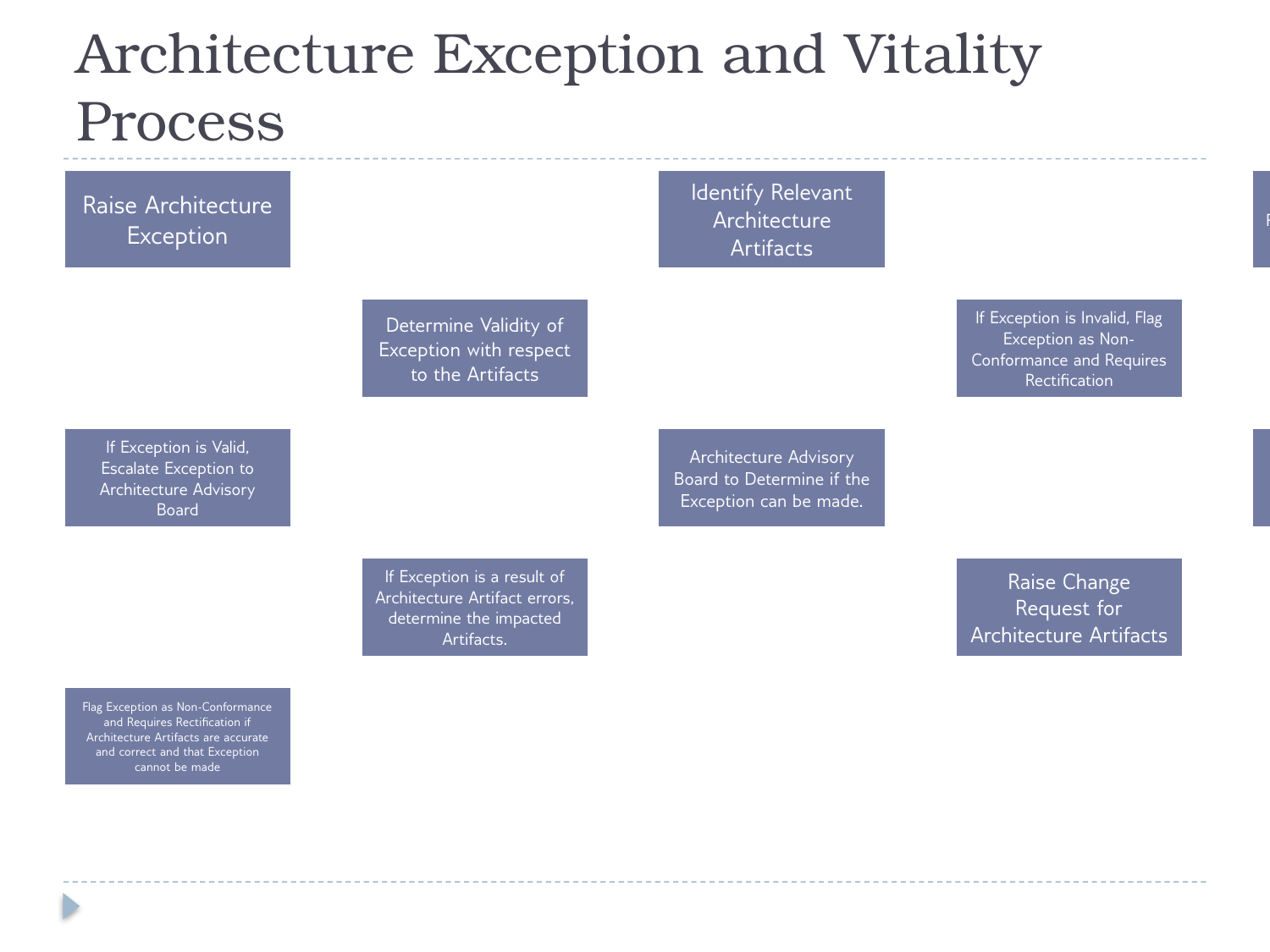

# Architecture Exception and Vitality Process
Raise Architecture Exception
Identify Relevant Architecture Artifacts
Determine Validity of Exception with respect to the Artifacts
If Exception is Invalid, Flag Exception as Non-Conformance and Requires Rectification
If Exception is Valid, Escalate Exception to Architecture Advisory Board
Architecture Advisory Board to Determine if the Exception can be made.
Raise Change Request for Architecture Artifacts
If Exception is a result of Architecture Artifact errors, determine the impacted Artifacts.
Flag Exception as Non-Conformance and Requires Rectification if Architecture Artifacts are accurate and correct and that Exception cannot be made